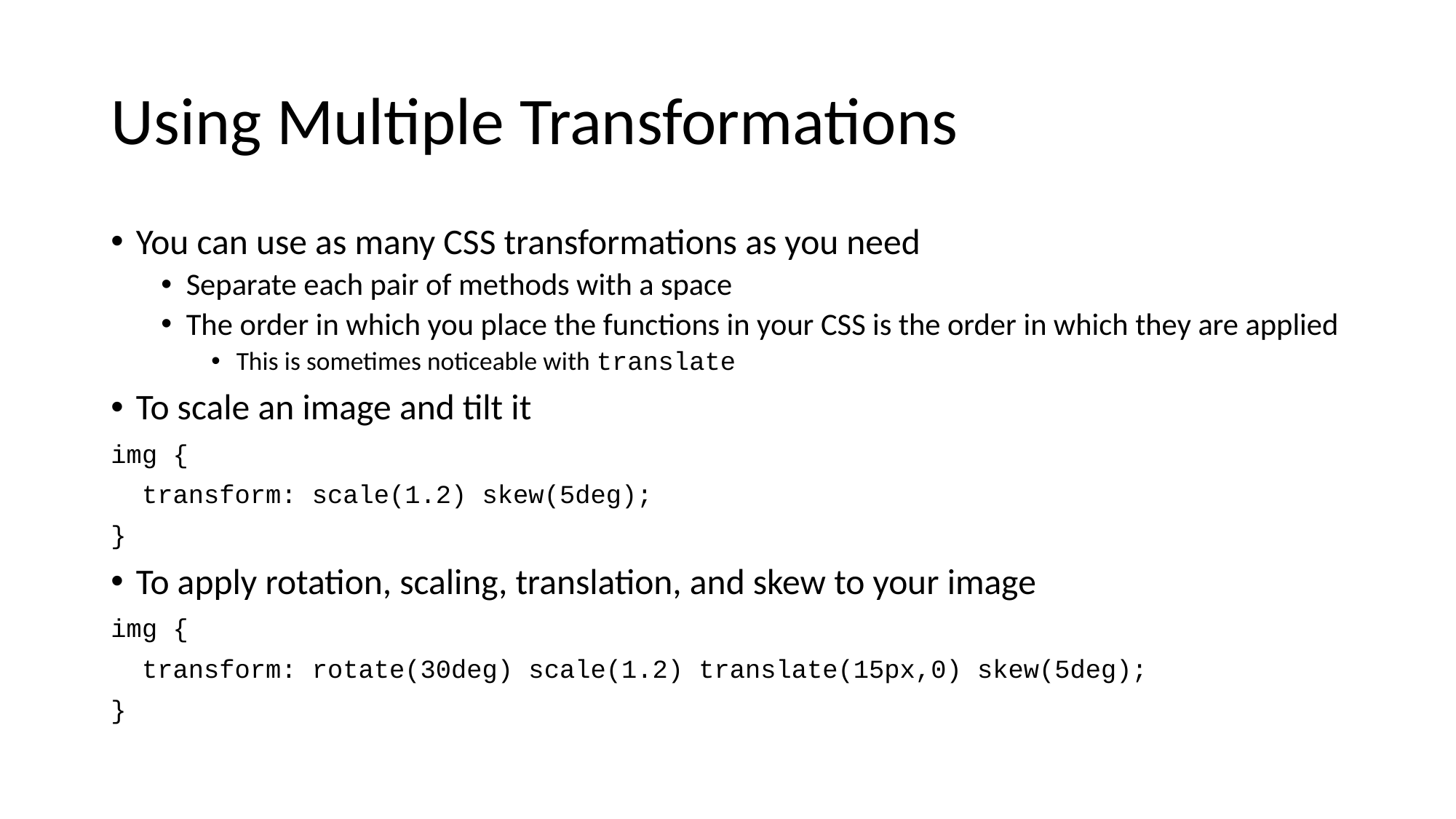

# Using Multiple Transformations
You can use as many CSS transformations as you need
Separate each pair of methods with a space
The order in which you place the functions in your CSS is the order in which they are applied
This is sometimes noticeable with translate
To scale an image and tilt it
img {
  transform: scale(1.2) skew(5deg);
}
To apply rotation, scaling, translation, and skew to your image
img {
  transform: rotate(30deg) scale(1.2) translate(15px,0) skew(5deg);
}